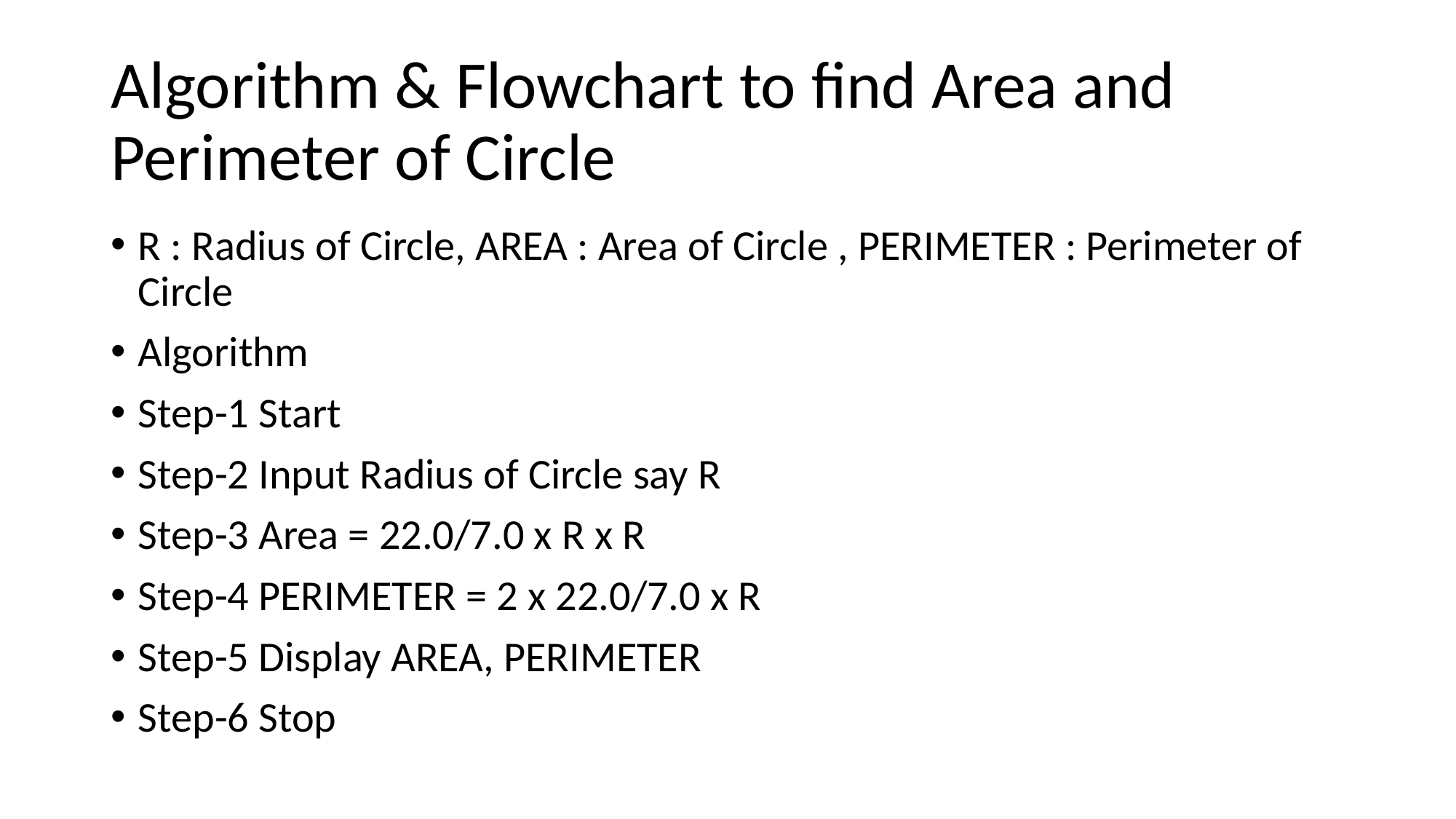

# Algorithm & Flowchart to find Area and Perimeter of Circle
R : Radius of Circle, AREA : Area of Circle , PERIMETER : Perimeter of Circle
Algorithm
Step-1 Start
Step-2 Input Radius of Circle say R
Step-3 Area = 22.0/7.0 x R x R
Step-4 PERIMETER = 2 x 22.0/7.0 x R
Step-5 Display AREA, PERIMETER
Step-6 Stop